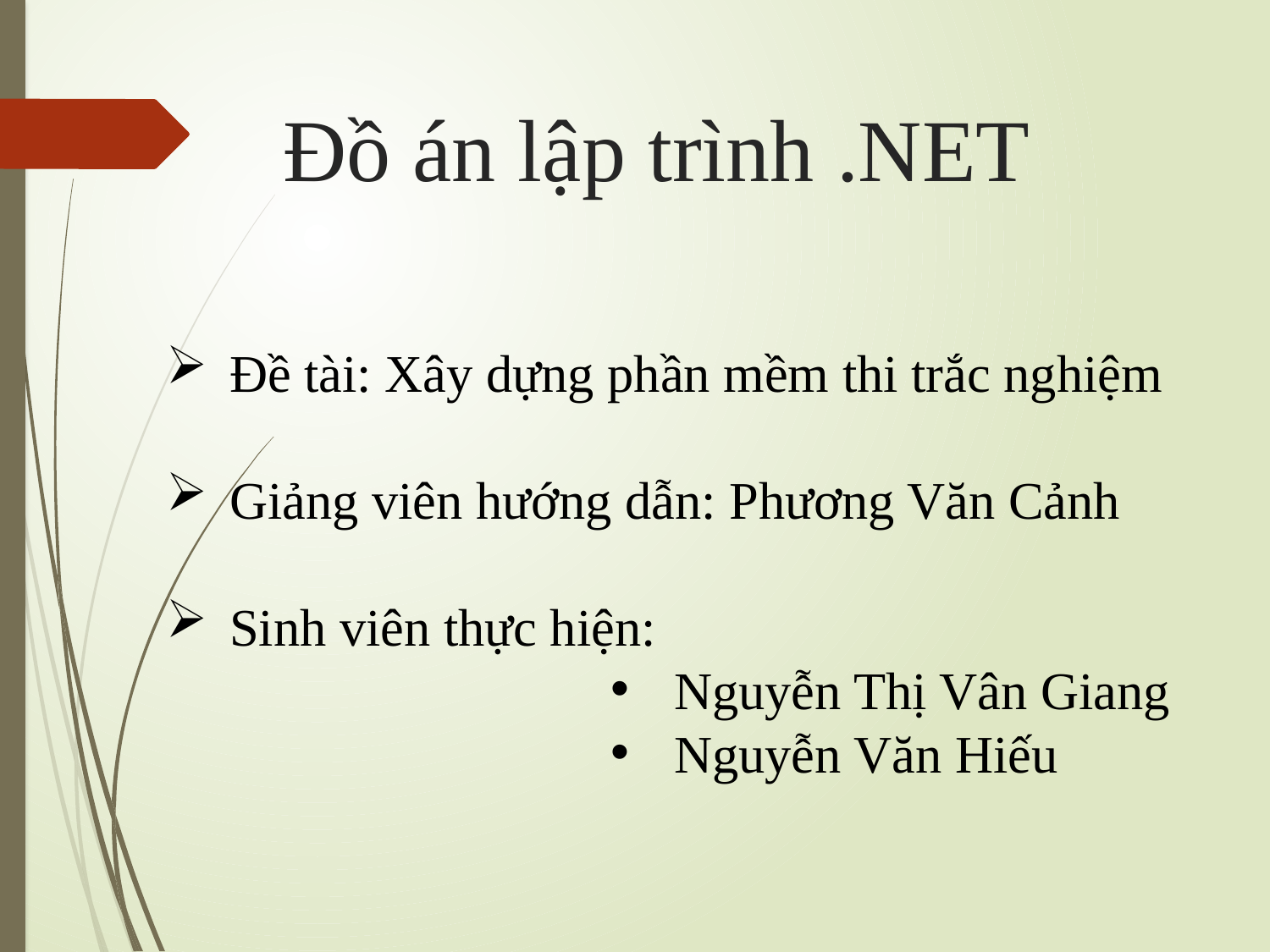

# Đồ án lập trình .NET
Đề tài: Xây dựng phần mềm thi trắc nghiệm

Giảng viên hướng dẫn: Phương Văn Cảnh

Sinh viên thực hiện:
Nguyễn Thị Vân Giang
Nguyễn Văn Hiếu